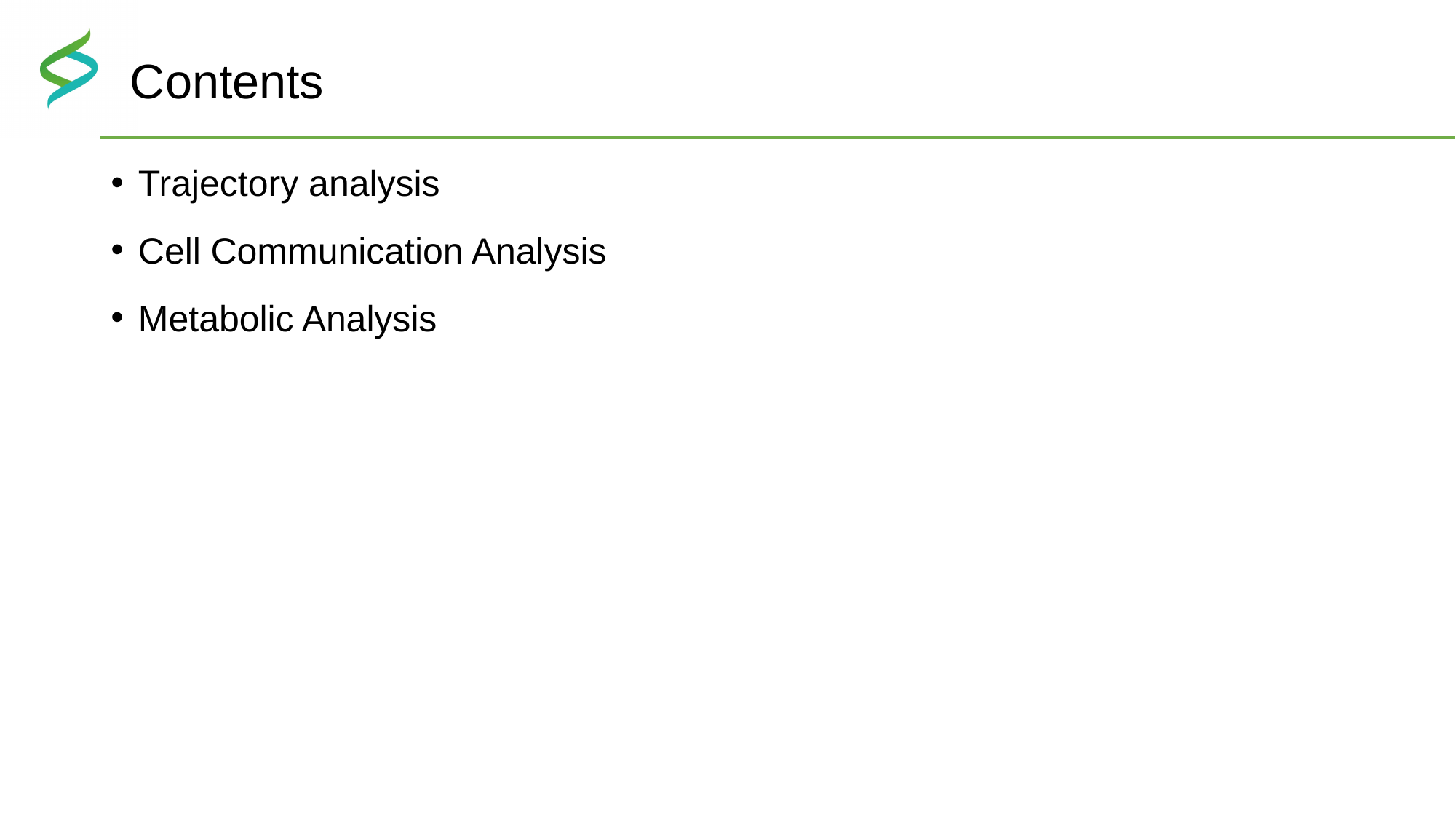

# Contents
Trajectory analysis
Cell Communication Analysis
Metabolic Analysis